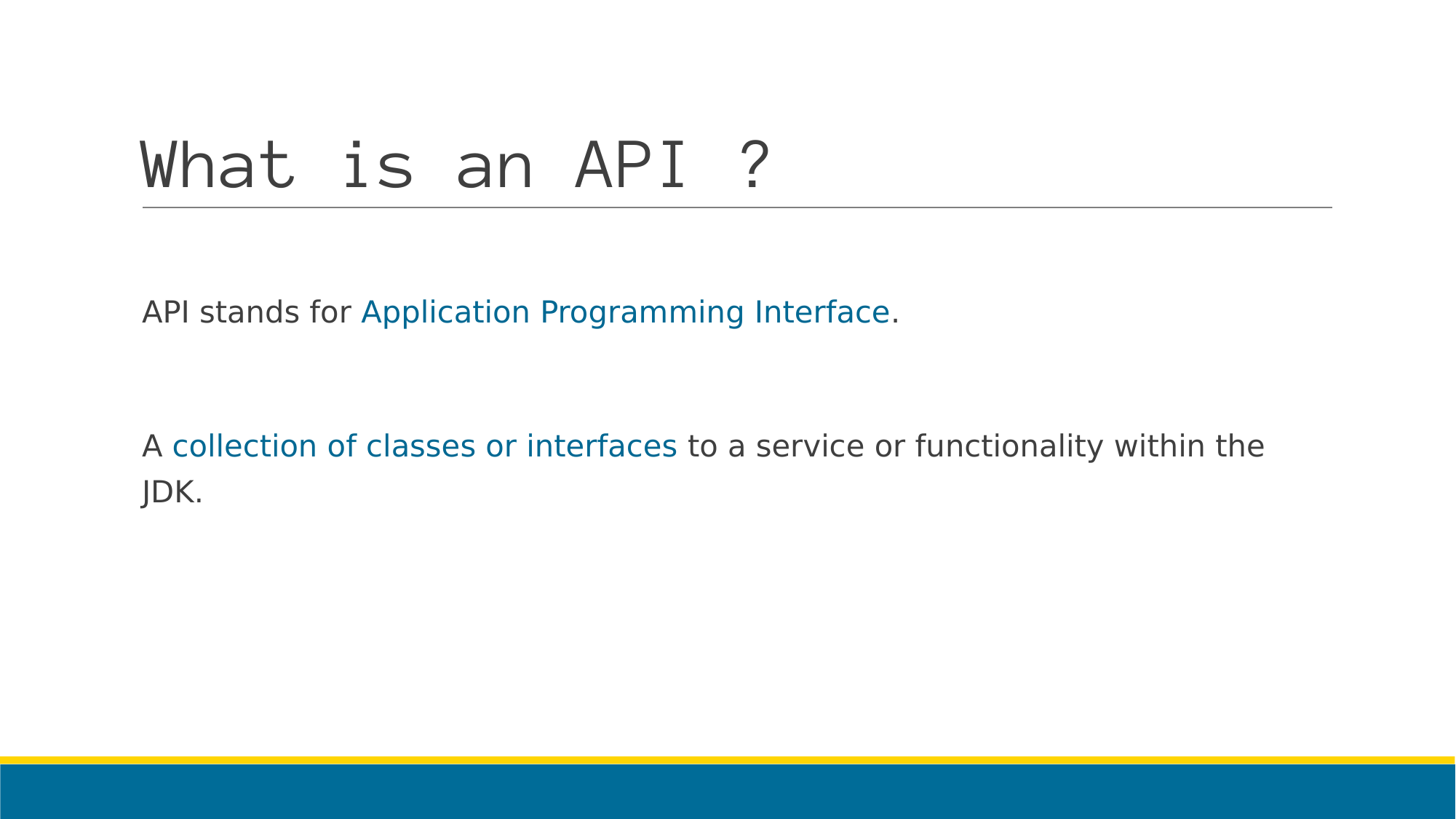

# What is an API ?

API stands for Application Programming Interface.

A collection of classes or interfaces to a service or functionality within the JDK.